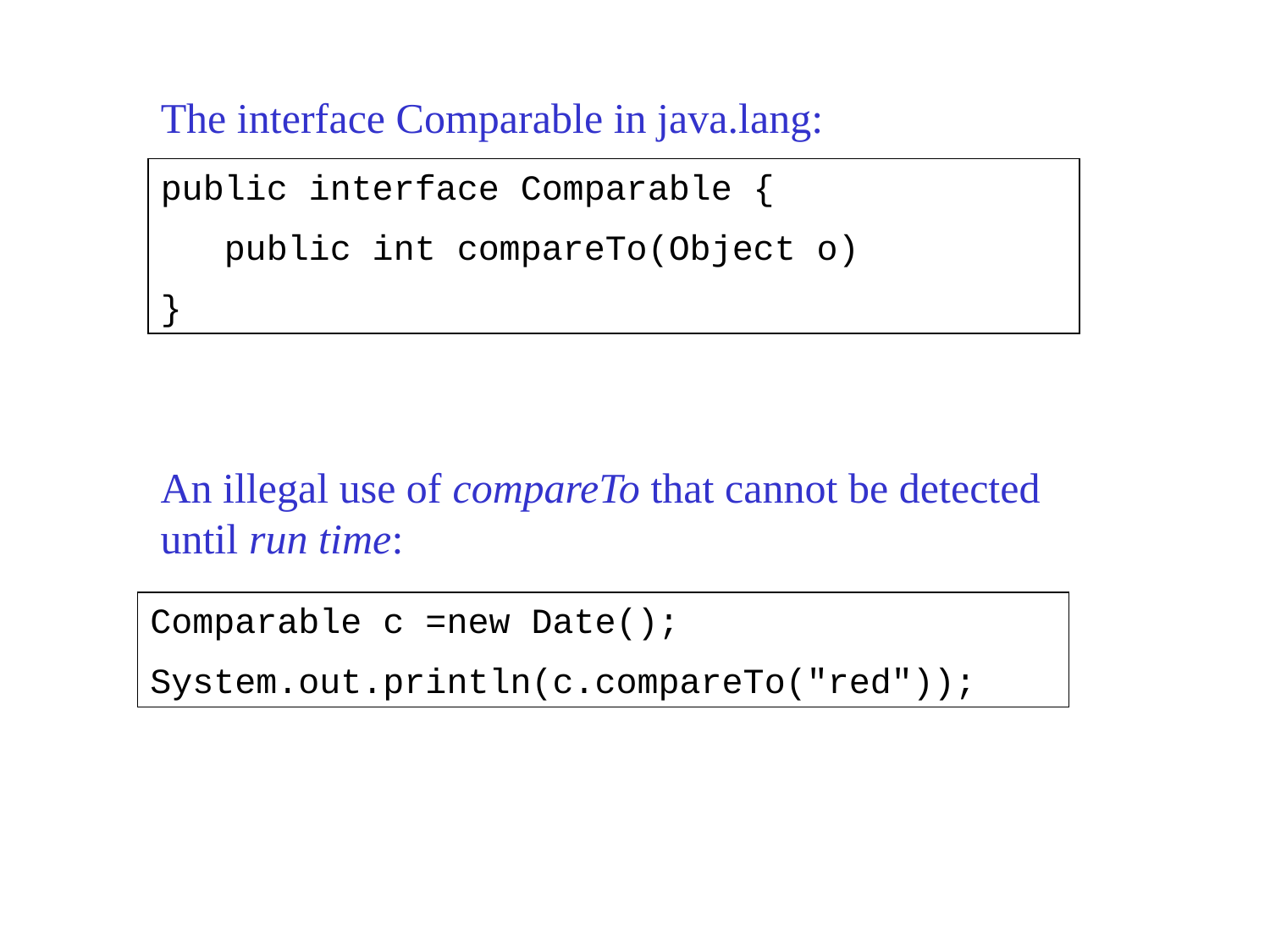

The interface Comparable in java.lang:
public interface Comparable {
   public int compareTo(Object o)
}
An illegal use of compareTo that cannot be detected until run time:
Comparable c =new Date();
System.out.println(c.compareTo("red"));